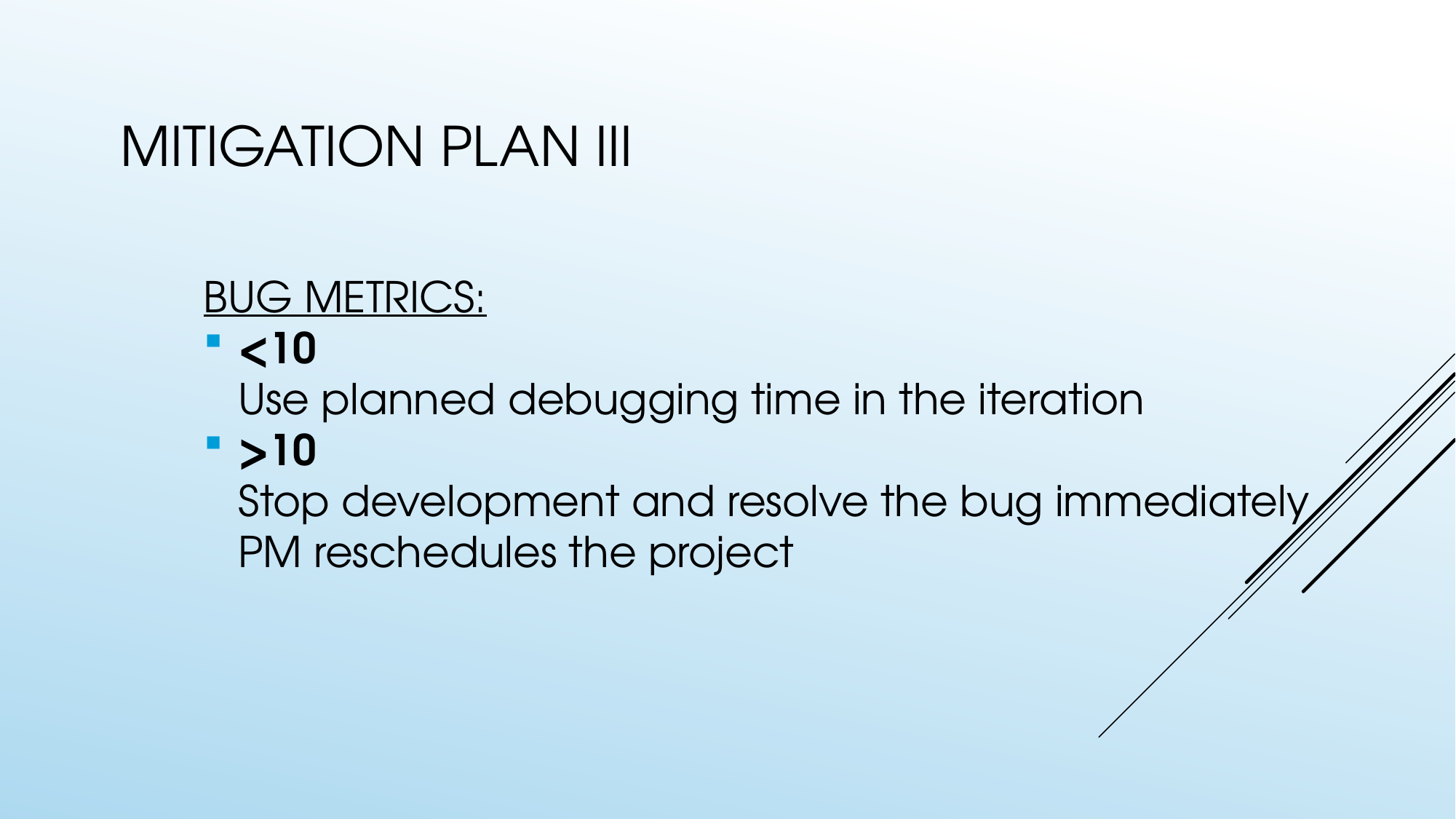

# Mitigation plan III
BUG METRICS:
<10
Use planned debugging time in the iteration
>10
Stop development and resolve the bug immediately
PM reschedules the project